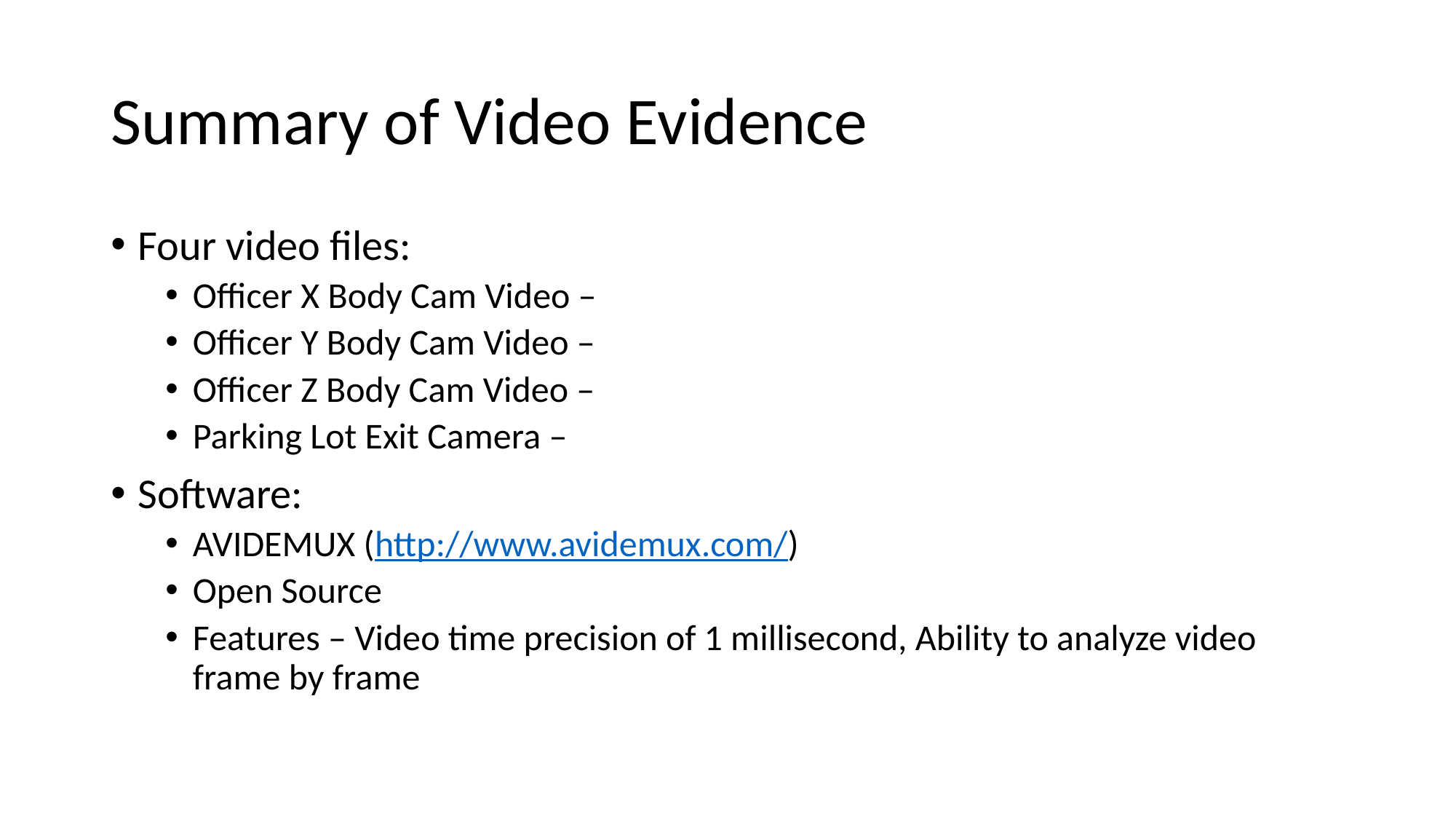

# Summary of Video Evidence
Four video files:
Officer X Body Cam Video –
Officer Y Body Cam Video –
Officer Z Body Cam Video –
Parking Lot Exit Camera –
Software:
AVIDEMUX (http://www.avidemux.com/)
Open Source
Features – Video time precision of 1 millisecond, Ability to analyze video frame by frame